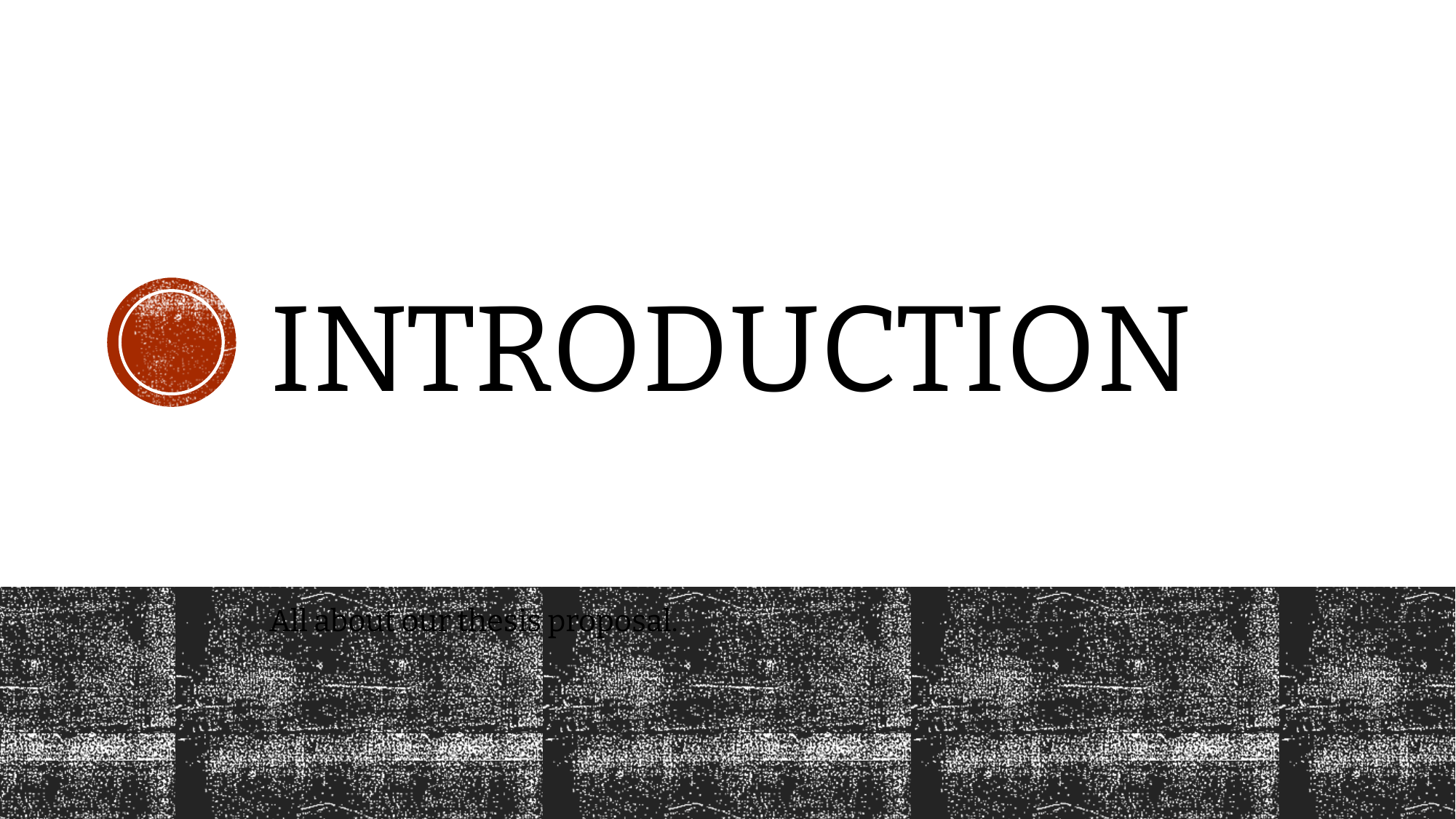

# introduction
All about our thesis proposal.